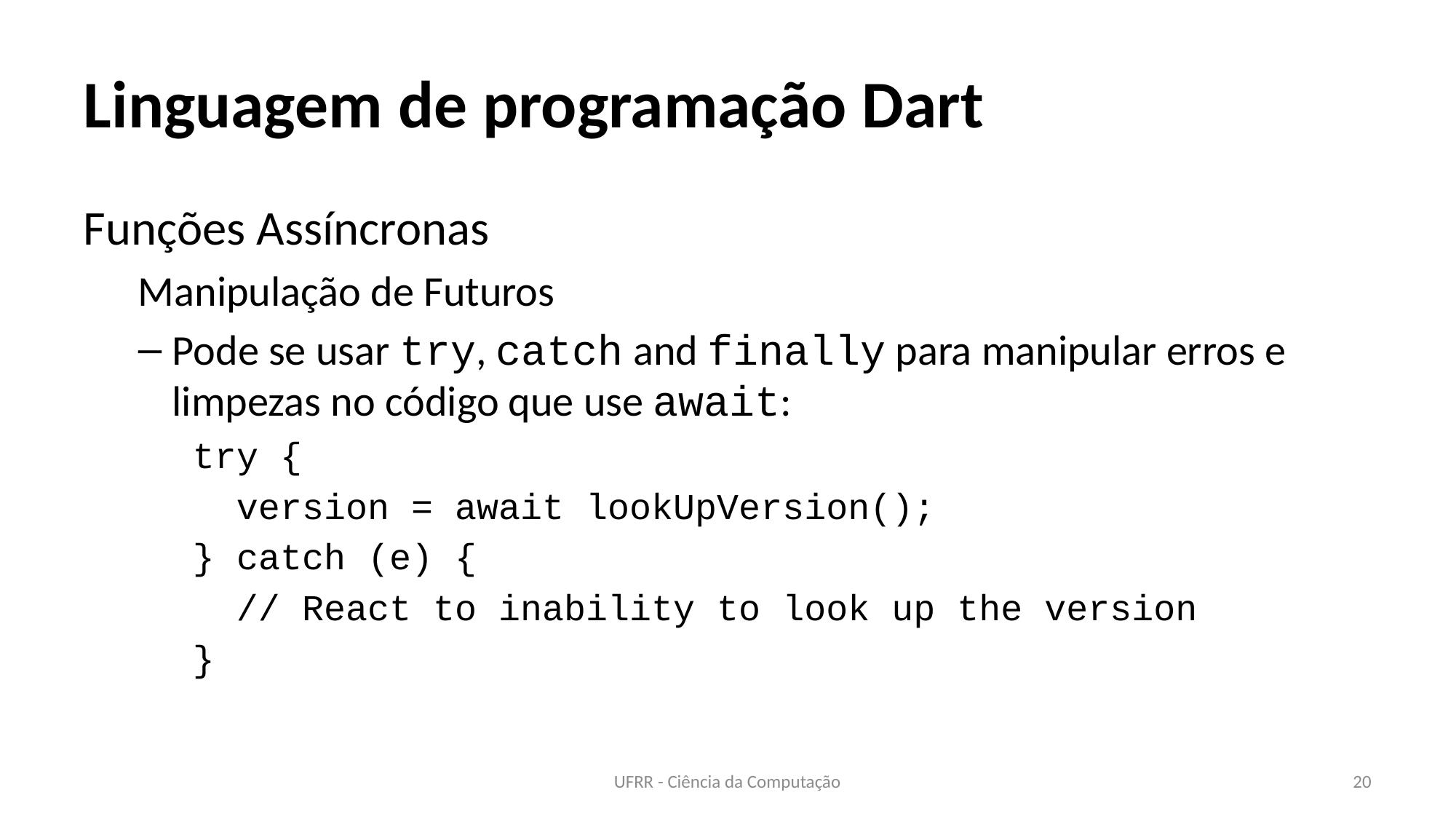

# Linguagem de programação Dart
Funções Assíncronas
Manipulação de Futuros
Pode se usar try, catch and finally para manipular erros e limpezas no código que use await:
try {
  version = await lookUpVersion();
} catch (e) {
  // React to inability to look up the version
}

UFRR - Ciência da Computação
20